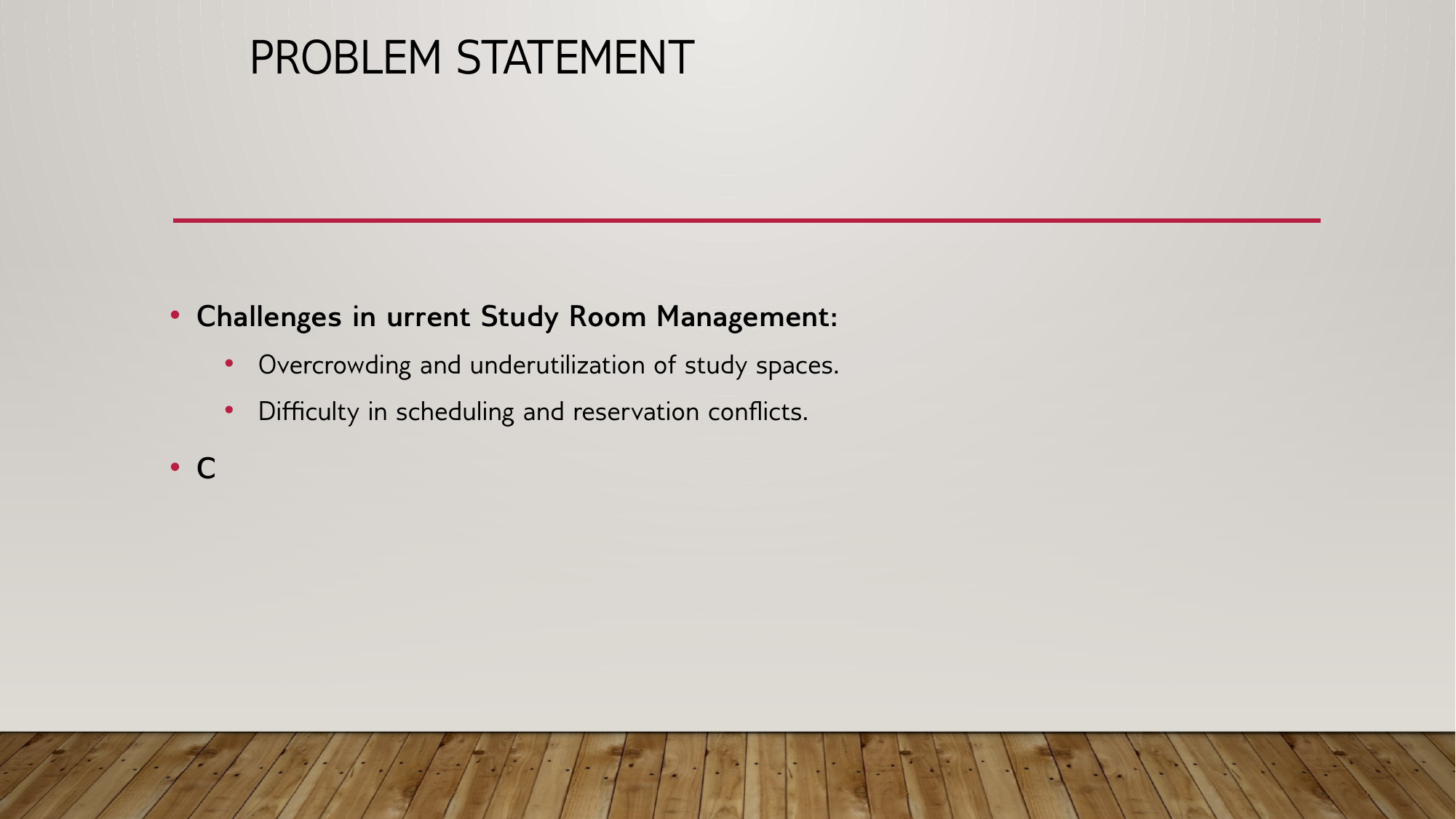

# PROBLEM STATEMENT
Challenges in urrent Study Room Management:
Overcrowding and underutilization of study spaces.
Difficulty in scheduling and reservation conflicts.
C